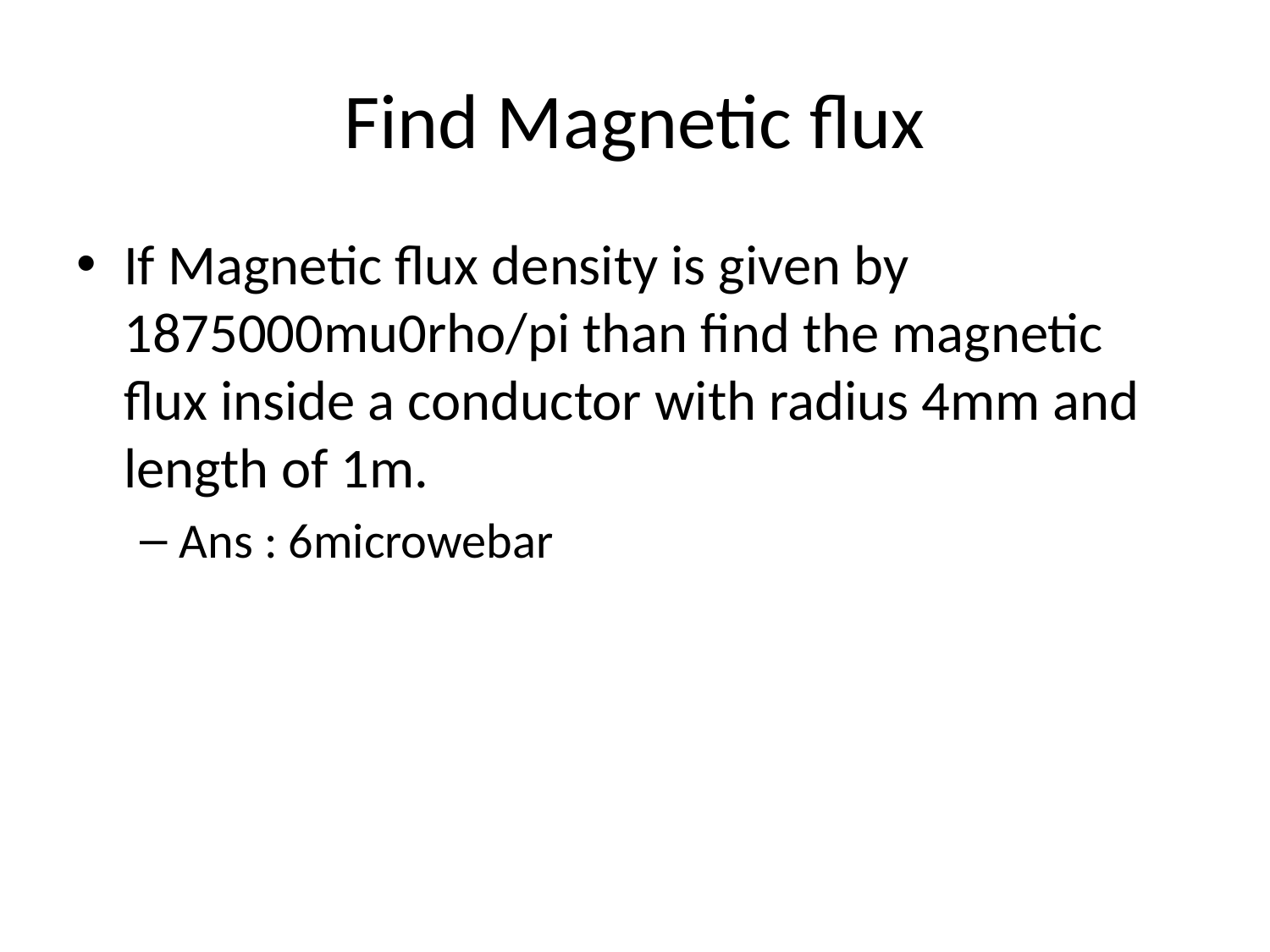

# Find Magnetic flux
If Magnetic flux density is given by 1875000mu0rho/pi than find the magnetic flux inside a conductor with radius 4mm and length of 1m.
Ans : 6microwebar